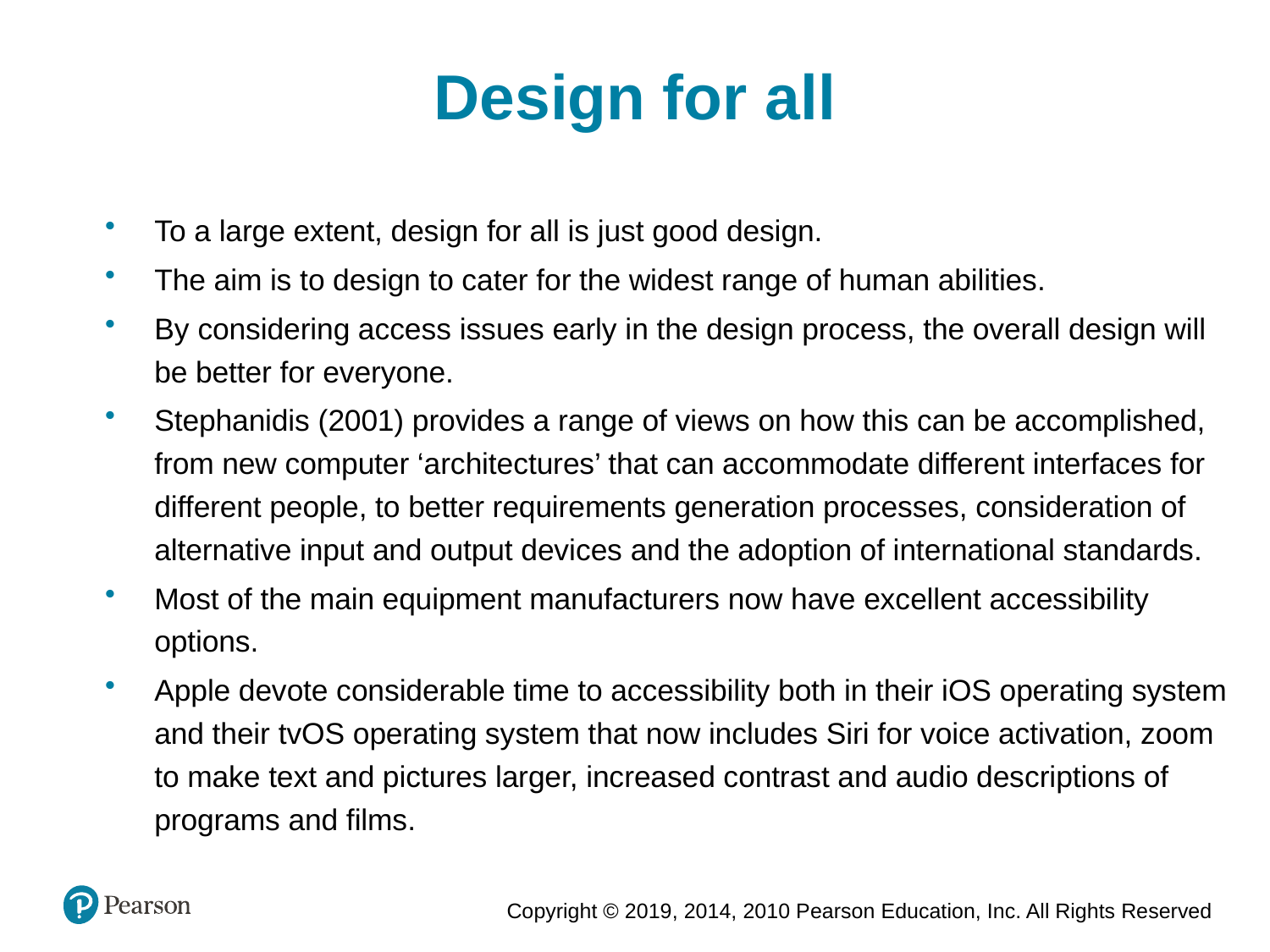

Design for all
To a large extent, design for all is just good design.
The aim is to design to cater for the widest range of human abilities.
By considering access issues early in the design process, the overall design will be better for everyone.
Stephanidis (2001) provides a range of views on how this can be accomplished, from new computer ‘architectures’ that can accommodate different interfaces for different people, to better requirements generation processes, consideration of alternative input and output devices and the adoption of international standards.
Most of the main equipment manufacturers now have excellent accessibility options.
Apple devote considerable time to accessibility both in their iOS operating system and their tvOS operating system that now includes Siri for voice activation, zoom to make text and pictures larger, increased contrast and audio descriptions of programs and films.